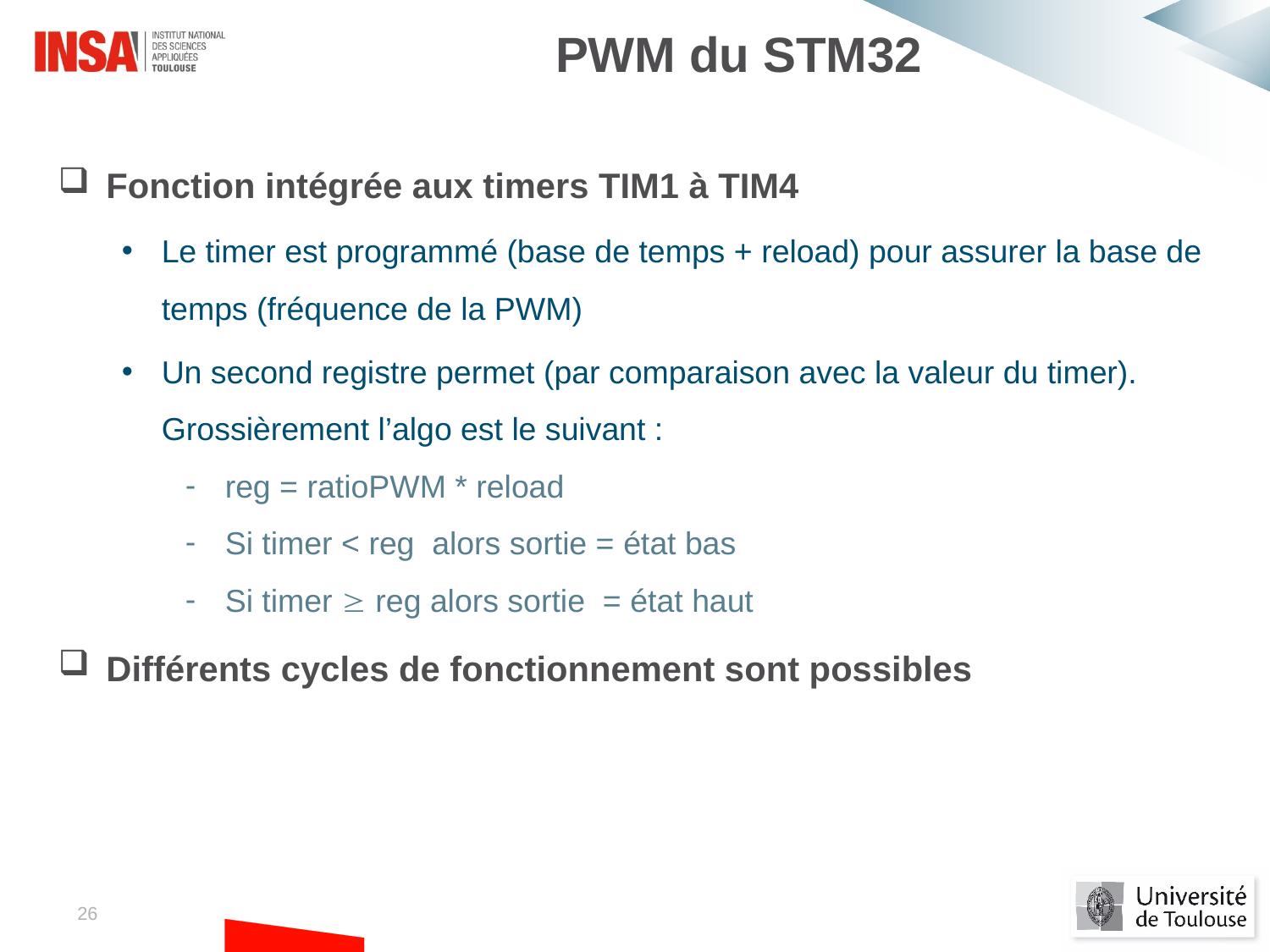

PWM du STM32
Fonction intégrée aux timers TIM1 à TIM4
Le timer est programmé (base de temps + reload) pour assurer la base de temps (fréquence de la PWM)
Un second registre permet (par comparaison avec la valeur du timer). Grossièrement l’algo est le suivant :
reg = ratioPWM * reload
Si timer < reg  alors sortie = état bas
Si timer ≥ reg alors sortie  = état haut
Différents cycles de fonctionnement sont possibles